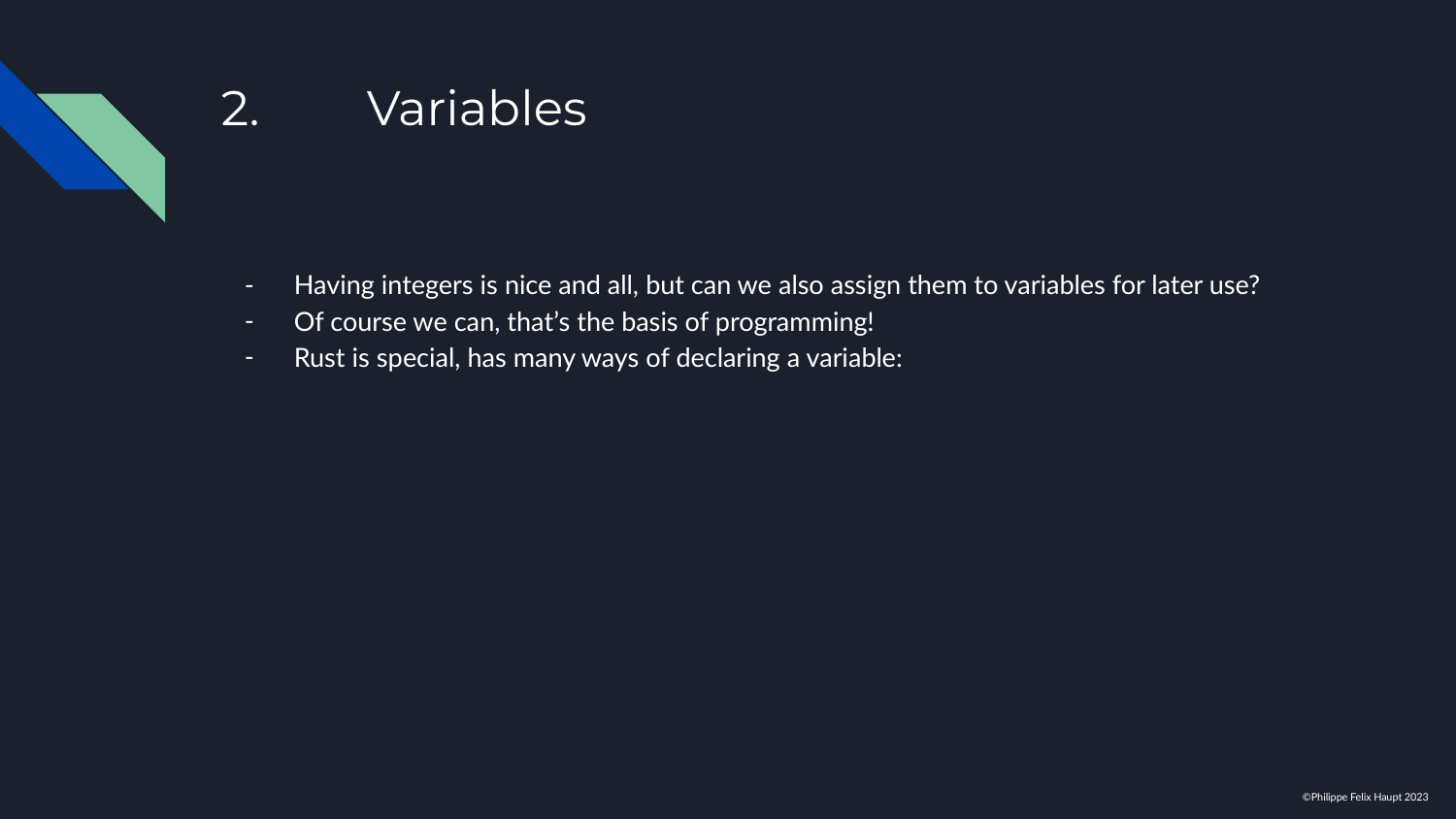

# 2.	Variables
Having integers is nice and all, but can we also assign them to variables for later use?
Of course we can, that’s the basis of programming!
Rust is special, has many ways of declaring a variable:
©Philippe Felix Haupt 2023